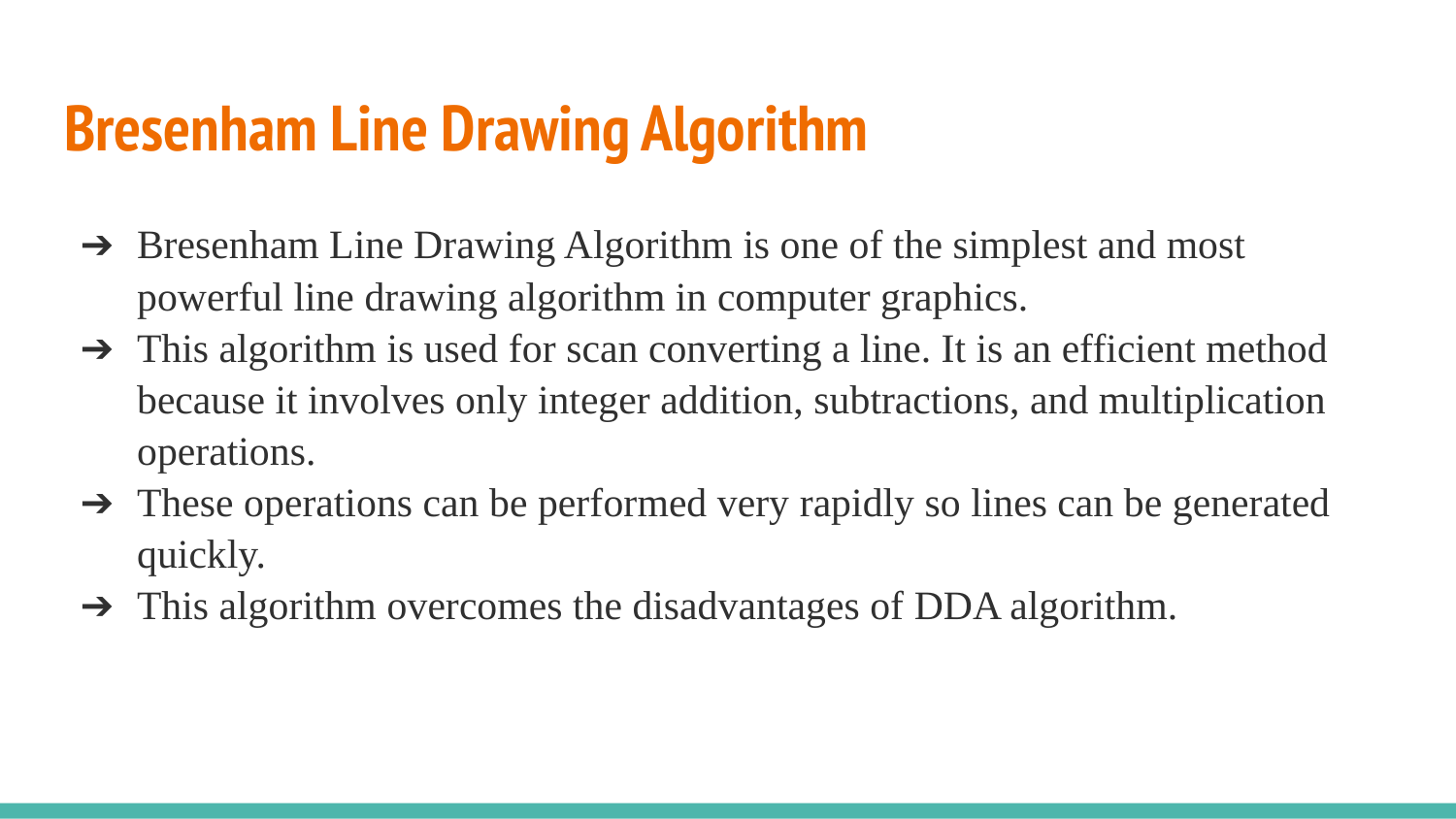

# Bresenham Line Drawing Algorithm
Bresenham Line Drawing Algorithm is one of the simplest and most powerful line drawing algorithm in computer graphics.
This algorithm is used for scan converting a line. It is an efficient method because it involves only integer addition, subtractions, and multiplication operations.
These operations can be performed very rapidly so lines can be generated quickly.
This algorithm overcomes the disadvantages of DDA algorithm.
2